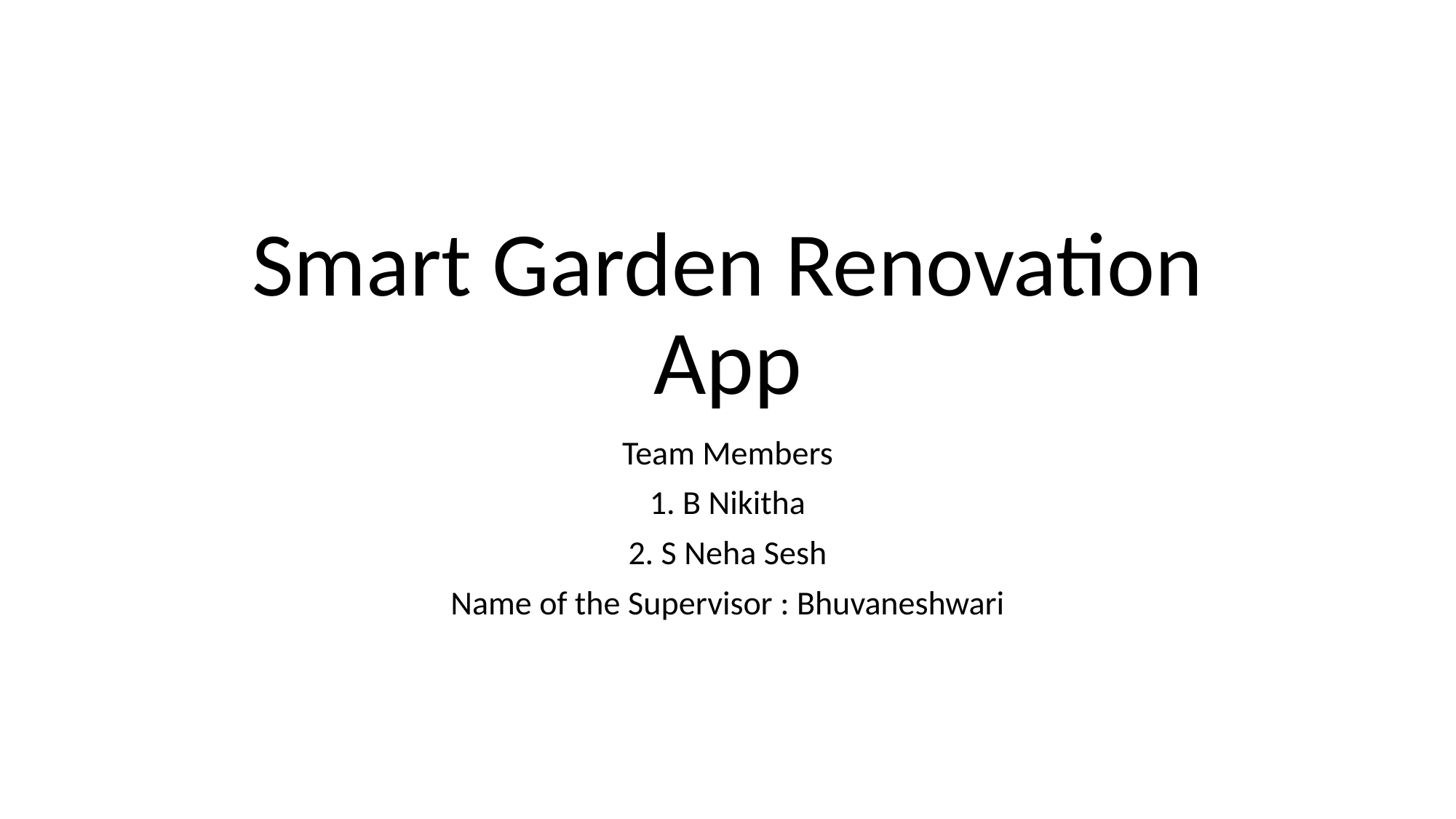

# Smart Garden Renovation App
Team Members
1. B Nikitha
2. S Neha Sesh
Name of the Supervisor : Bhuvaneshwari